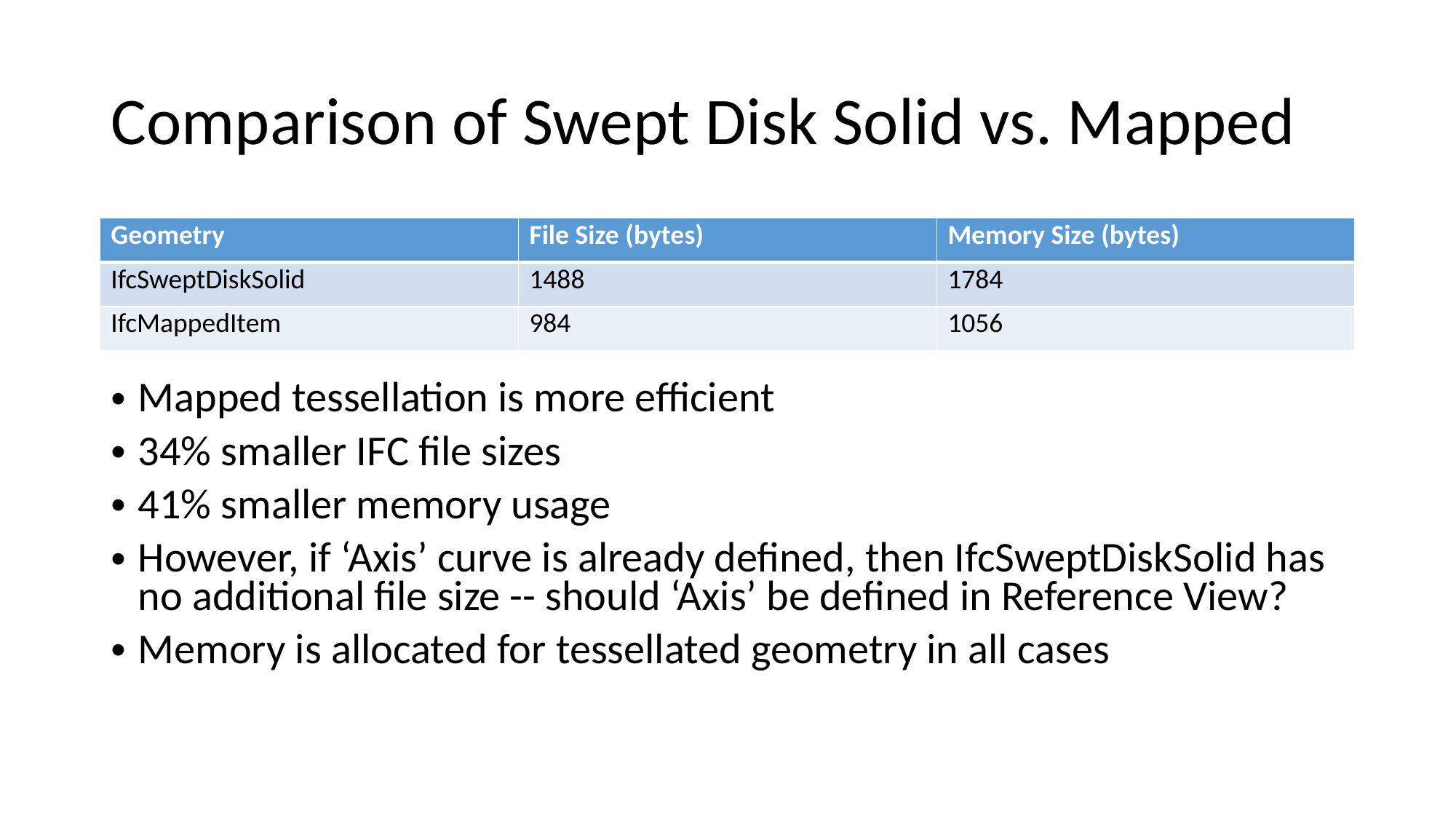

# Comparison of Swept Disk Solid vs. Mapped
| Geometry | File Size (bytes) | Memory Size (bytes) |
| --- | --- | --- |
| IfcSweptDiskSolid | 1488 | 1784 |
| IfcMappedItem | 984 | 1056 |
Mapped tessellation is more efficient
34% smaller IFC file sizes
41% smaller memory usage
However, if ‘Axis’ curve is already defined, then IfcSweptDiskSolid has no additional file size -- should ‘Axis’ be defined in Reference View?
Memory is allocated for tessellated geometry in all cases